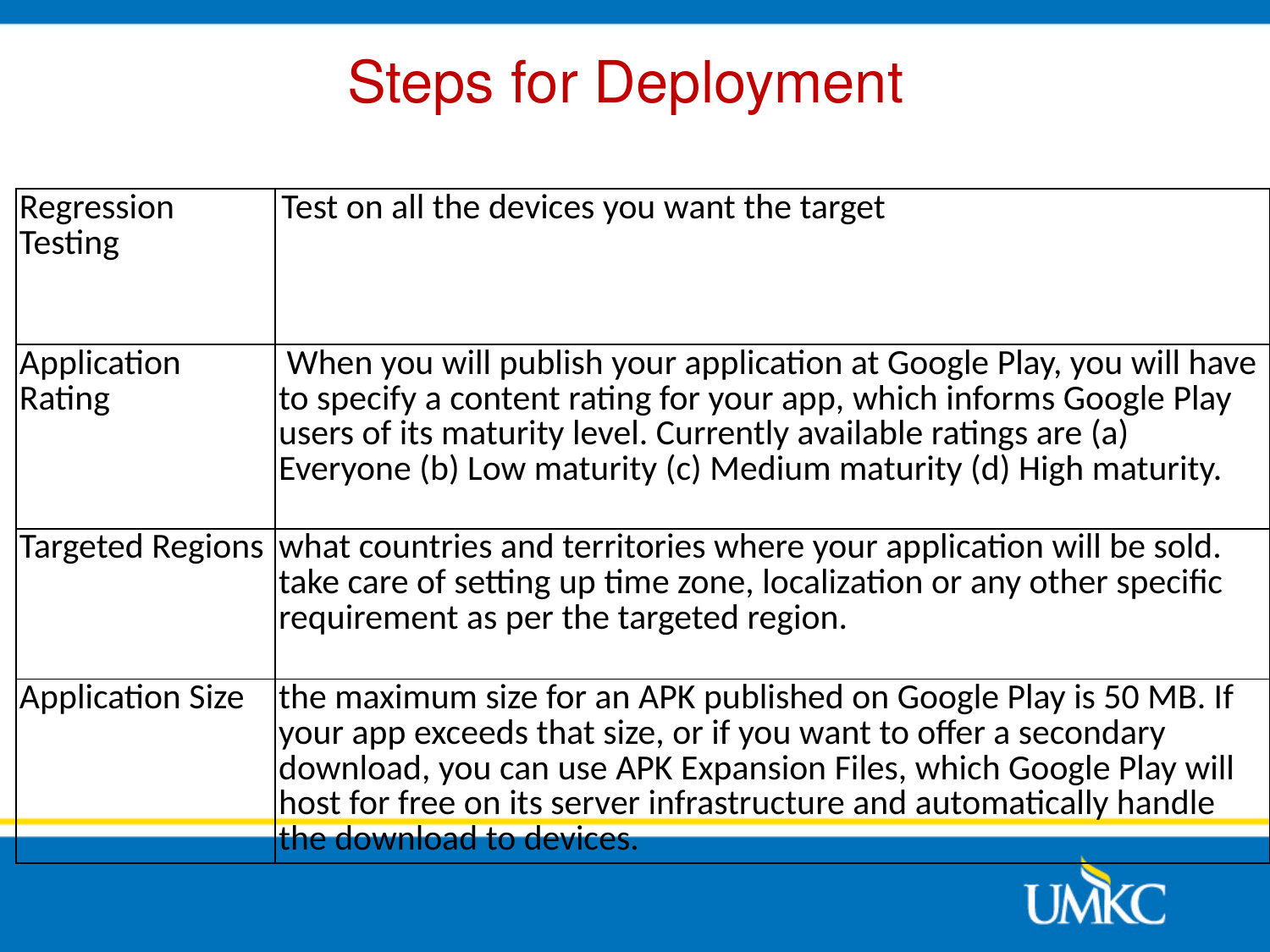

# Steps for Deployment
| Regression Testing | Test on all the devices you want the target |
| --- | --- |
| Application Rating | When you will publish your application at Google Play, you will have to specify a content rating for your app, which informs Google Play users of its maturity level. Currently available ratings are (a) Everyone (b) Low maturity (c) Medium maturity (d) High maturity. |
| Targeted Regions | what countries and territories where your application will be sold. take care of setting up time zone, localization or any other specific requirement as per the targeted region. |
| Application Size | the maximum size for an APK published on Google Play is 50 MB. If your app exceeds that size, or if you want to offer a secondary download, you can use APK Expansion Files, which Google Play will host for free on its server infrastructure and automatically handle the download to devices. |